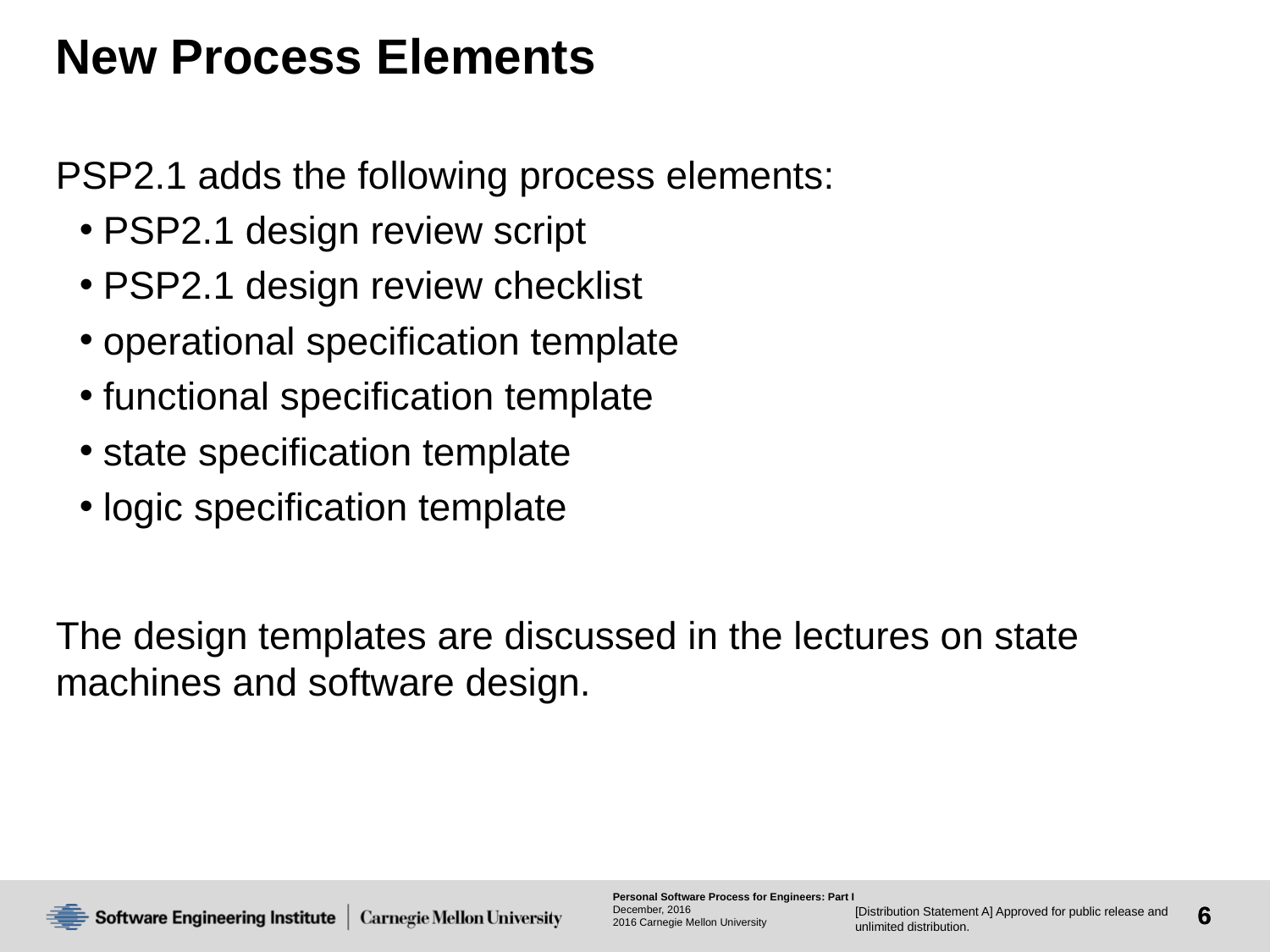

# New Process Elements
PSP2.1 adds the following process elements:
PSP2.1 design review script
PSP2.1 design review checklist
operational specification template
functional specification template
state specification template
logic specification template

The design templates are discussed in the lectures on state machines and software design.